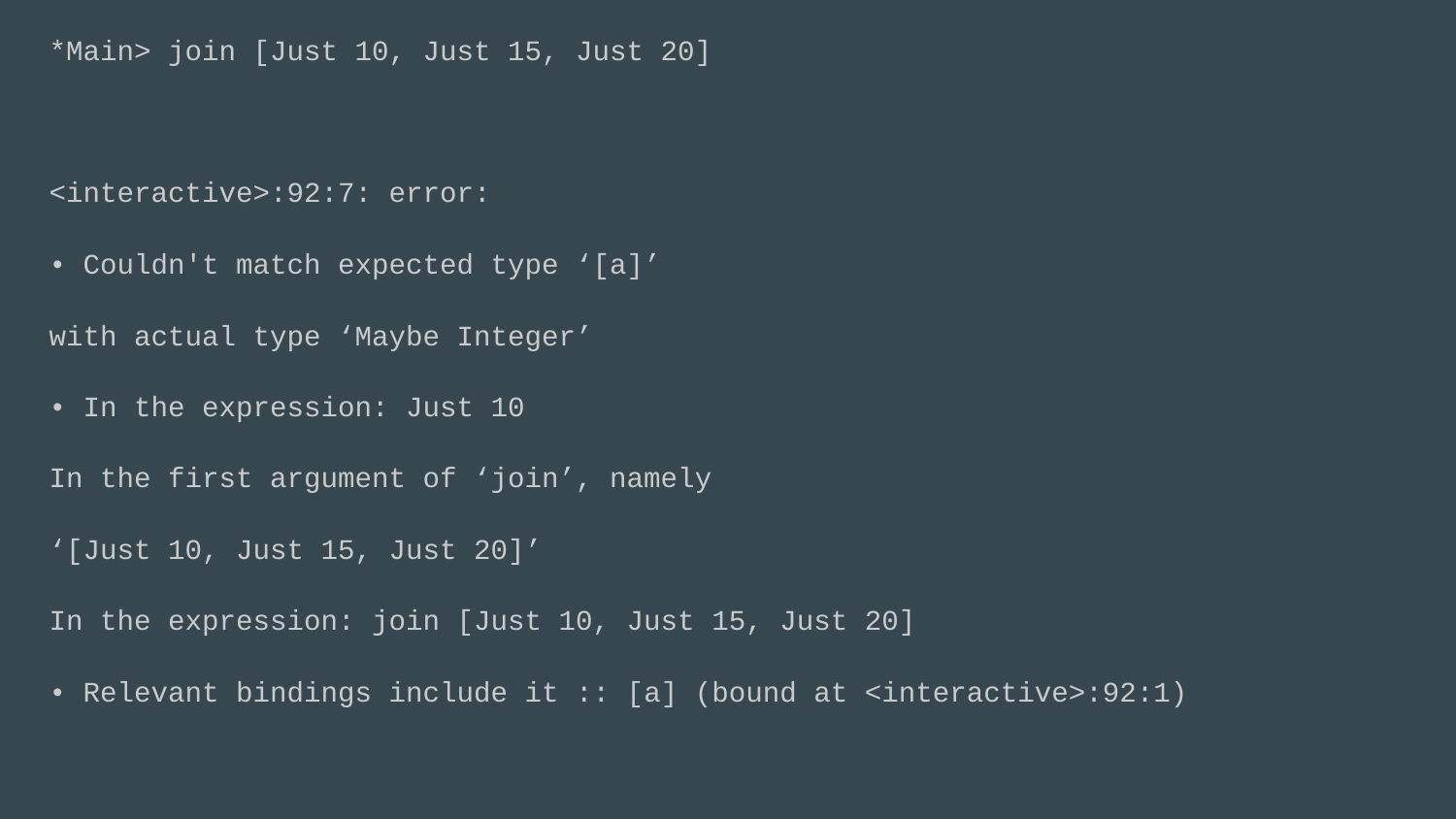

*Main> join [Just 10, Just 15, Just 20]

<interactive>:92:7: error:
• Couldn't match expected type ‘[a]’
with actual type ‘Maybe Integer’
• In the expression: Just 10
In the first argument of ‘join’, namely
‘[Just 10, Just 15, Just 20]’
In the expression: join [Just 10, Just 15, Just 20]
• Relevant bindings include it :: [a] (bound at <interactive>:92:1)